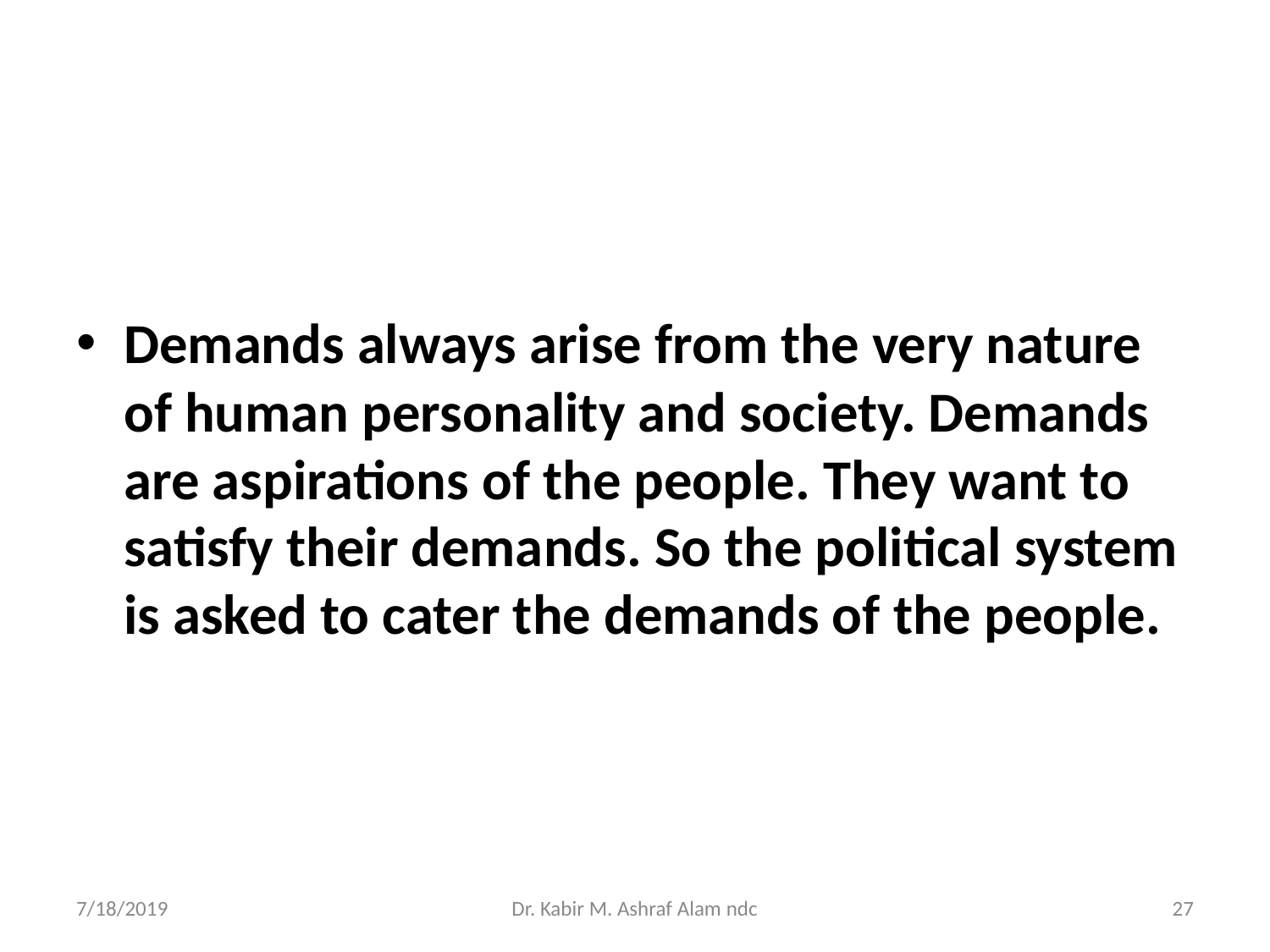

#

Demands always arise from the very nature of human personality and society. Demands are aspirations of the people. They want to satisfy their demands. So the political system is asked to cater the demands of the people.

7/18/2019
Dr. Kabir M. Ashraf Alam ndc
27